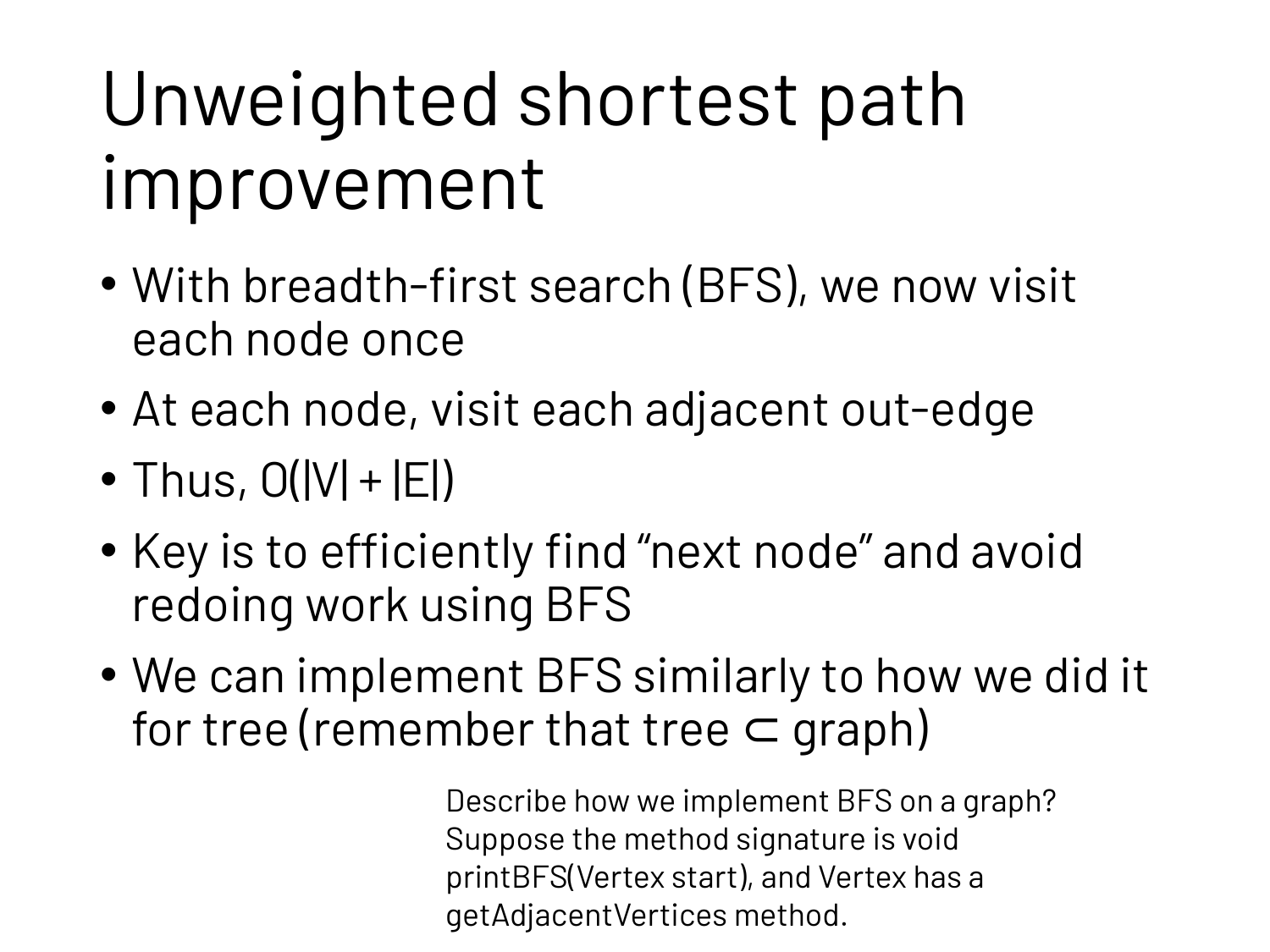

# Unweighted shortest path improvement
With breadth-first search (BFS), we now visit each node once
At each node, visit each adjacent out-edge
Thus, O(|V| + |E|)
Key is to efficiently find “next node” and avoid redoing work using BFS
We can implement BFS similarly to how we did it for tree (remember that tree ⊂ graph)
Describe how we implement BFS on a graph? Suppose the method signature is void printBFS(Vertex start), and Vertex has a getAdjacentVertices method.